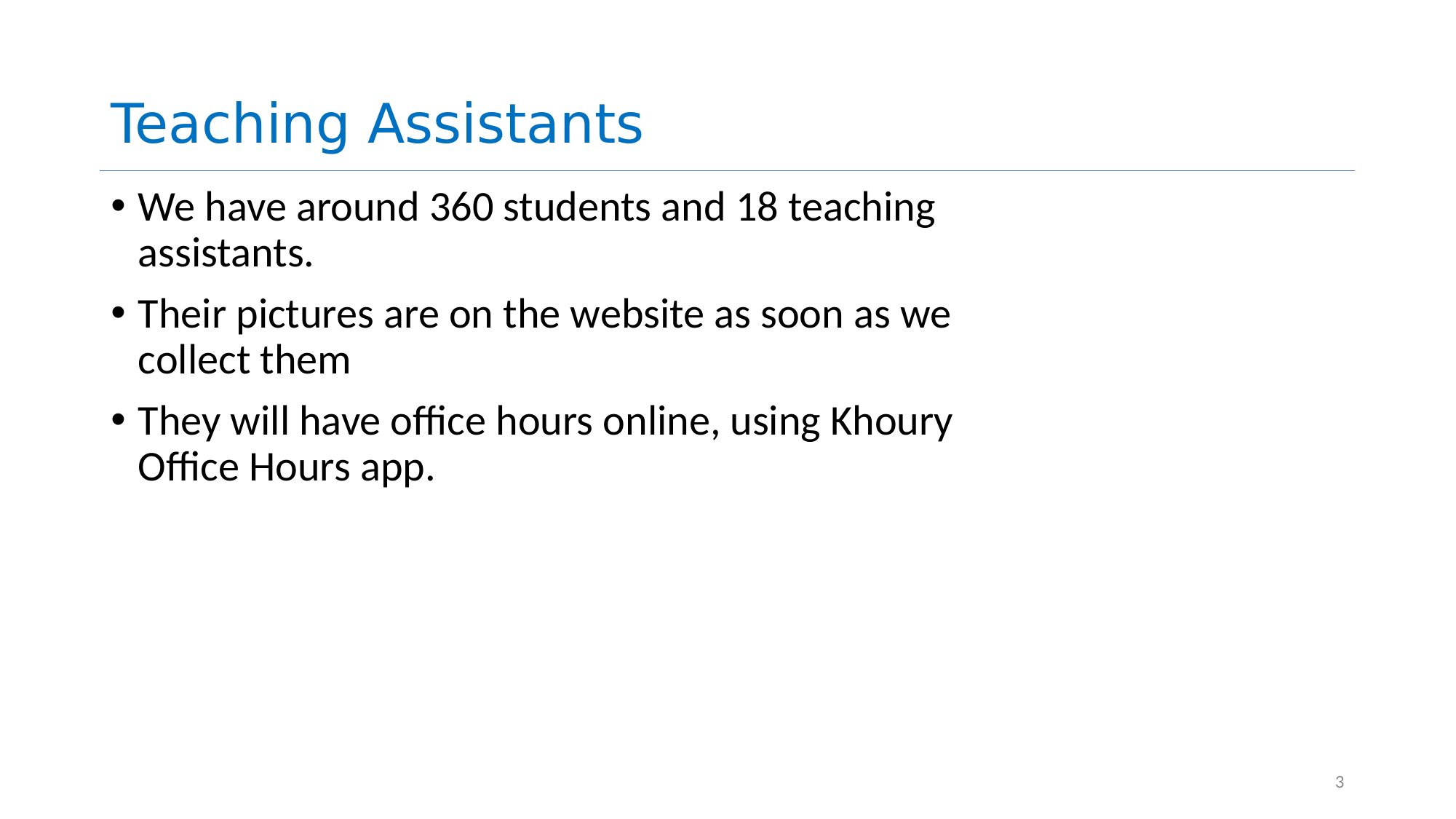

# Teaching Assistants
We have around 360 students and 18 teaching assistants.
Their pictures are on the website as soon as we collect them
They will have office hours online, using Khoury Office Hours app.

3